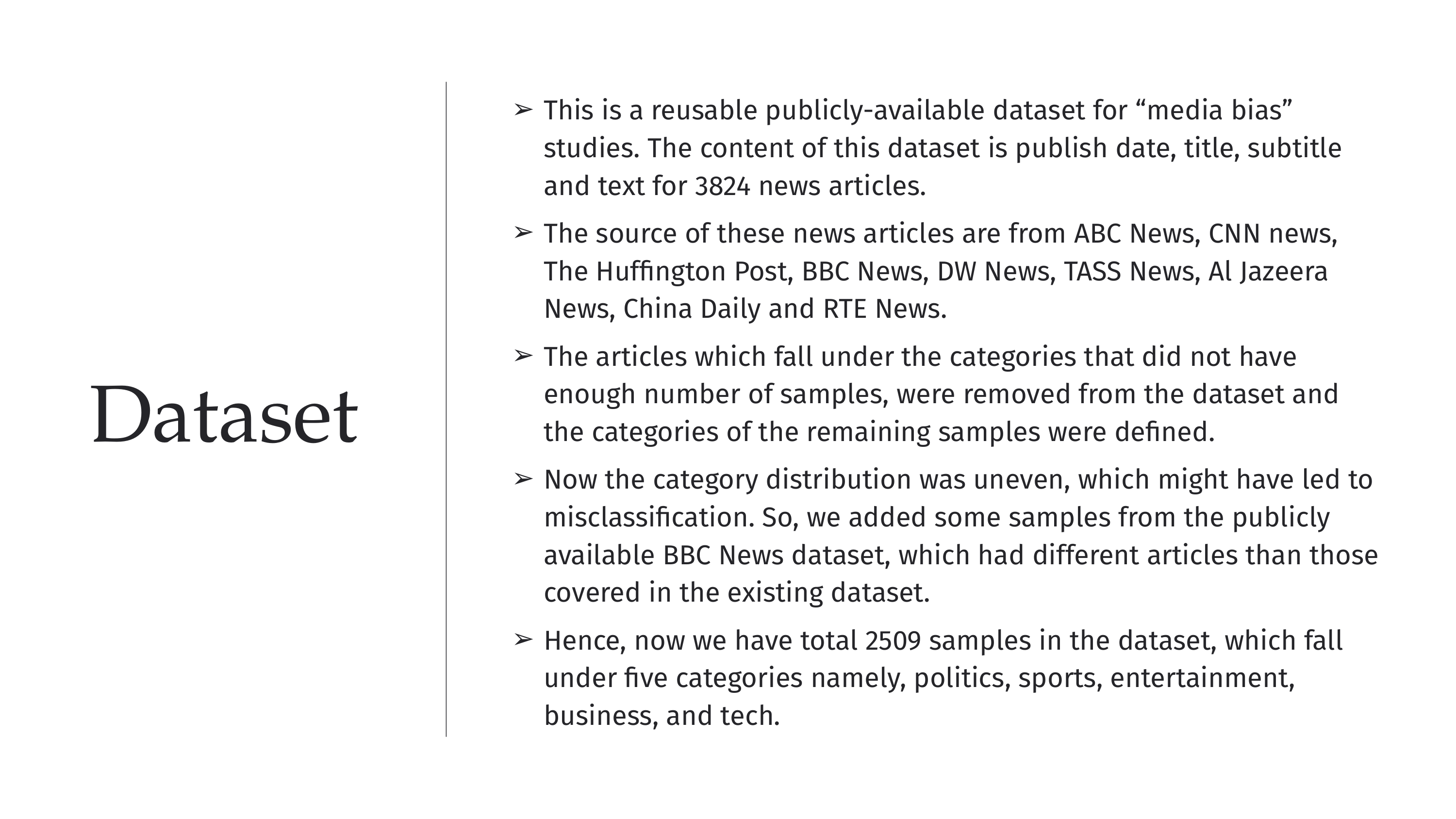

This is a reusable publicly-available dataset for “media bias” studies. The content of this dataset is publish date, title, subtitle and text for 3824 news articles.
The source of these news articles are from ABC News, CNN news, The Huffington Post, BBC News, DW News, TASS News, Al Jazeera News, China Daily and RTE News.
The articles which fall under the categories that did not have enough number of samples, were removed from the dataset and the categories of the remaining samples were defined.
Now the category distribution was uneven, which might have led to misclassification. So, we added some samples from the publicly available BBC News dataset, which had different articles than those covered in the existing dataset.
Hence, now we have total 2509 samples in the dataset, which fall under five categories namely, politics, sports, entertainment, business, and tech.
# Dataset